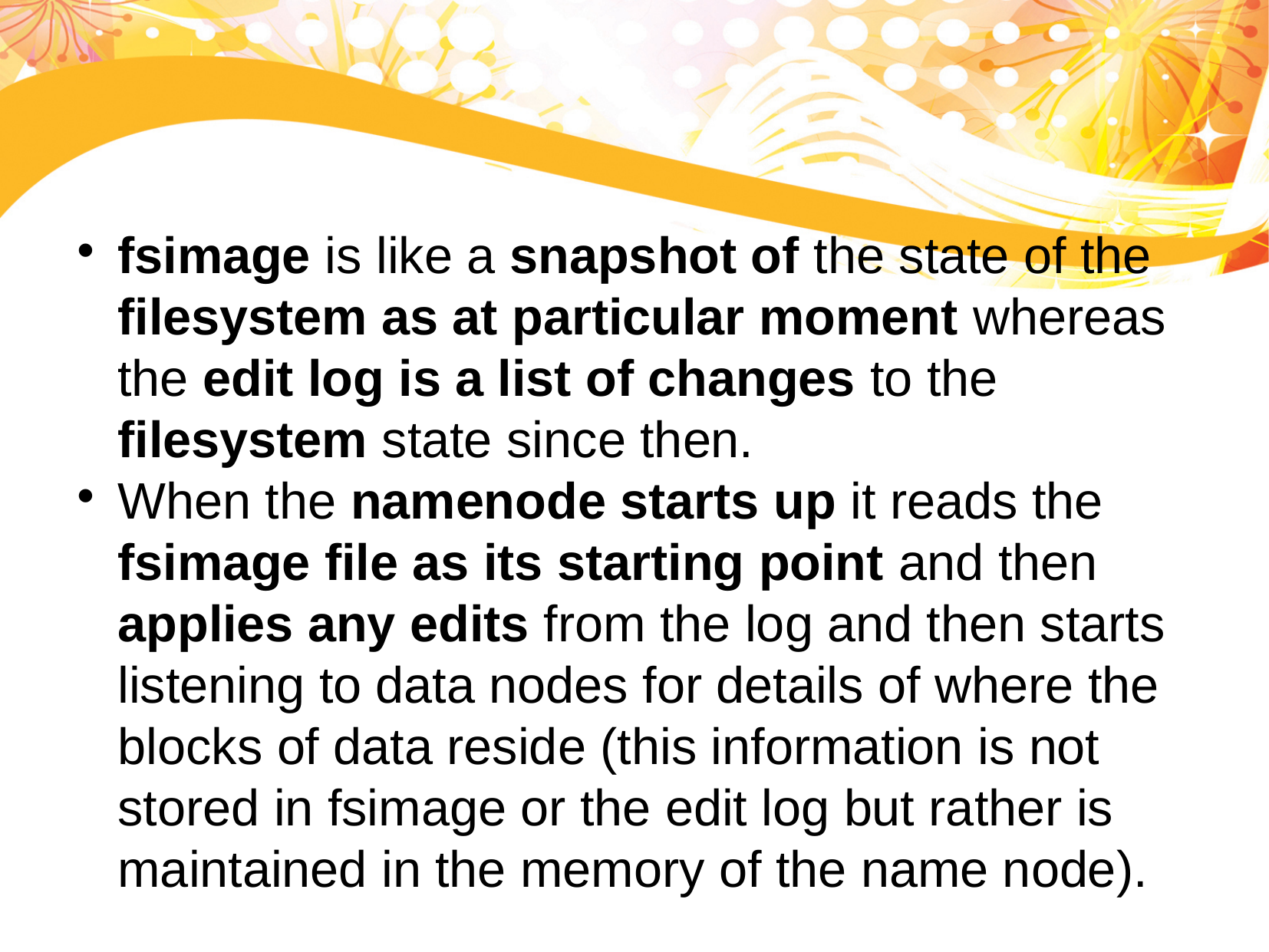

fsimage is like a snapshot of the state of the filesystem as at particular moment whereas the edit log is a list of changes to the filesystem state since then.
When the namenode starts up it reads the fsimage file as its starting point and then applies any edits from the log and then starts listening to data nodes for details of where the blocks of data reside (this information is not stored in fsimage or the edit log but rather is maintained in the memory of the name node).